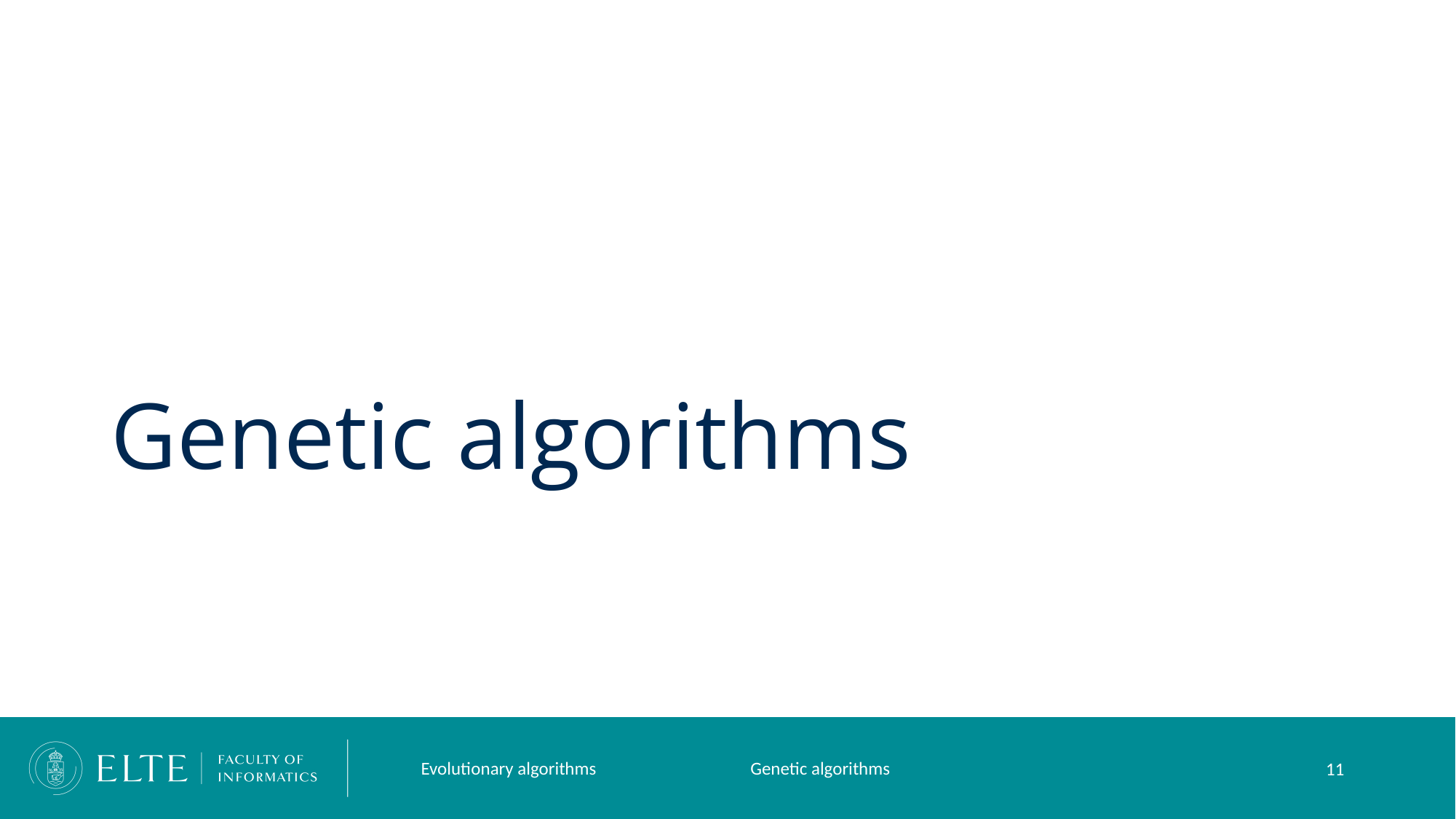

# Genetic algorithms

Evolutionary algorithms
Genetic algorithms
11